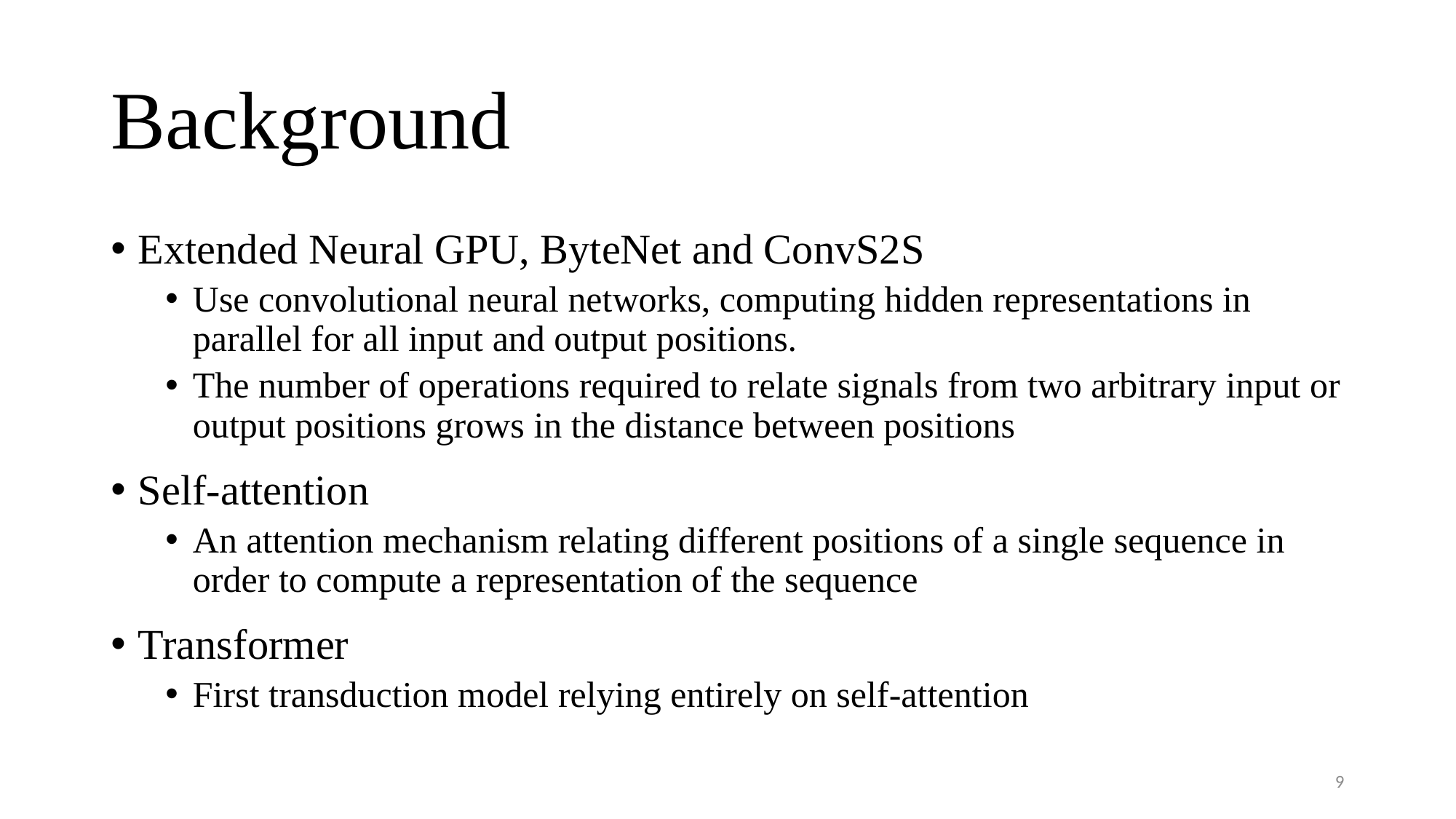

# Background
Extended Neural GPU, ByteNet and ConvS2S
Use convolutional neural networks, computing hidden representations in parallel for all input and output positions.
The number of operations required to relate signals from two arbitrary input or output positions grows in the distance between positions
Self-attention
An attention mechanism relating different positions of a single sequence in order to compute a representation of the sequence
Transformer
First transduction model relying entirely on self-attention
9